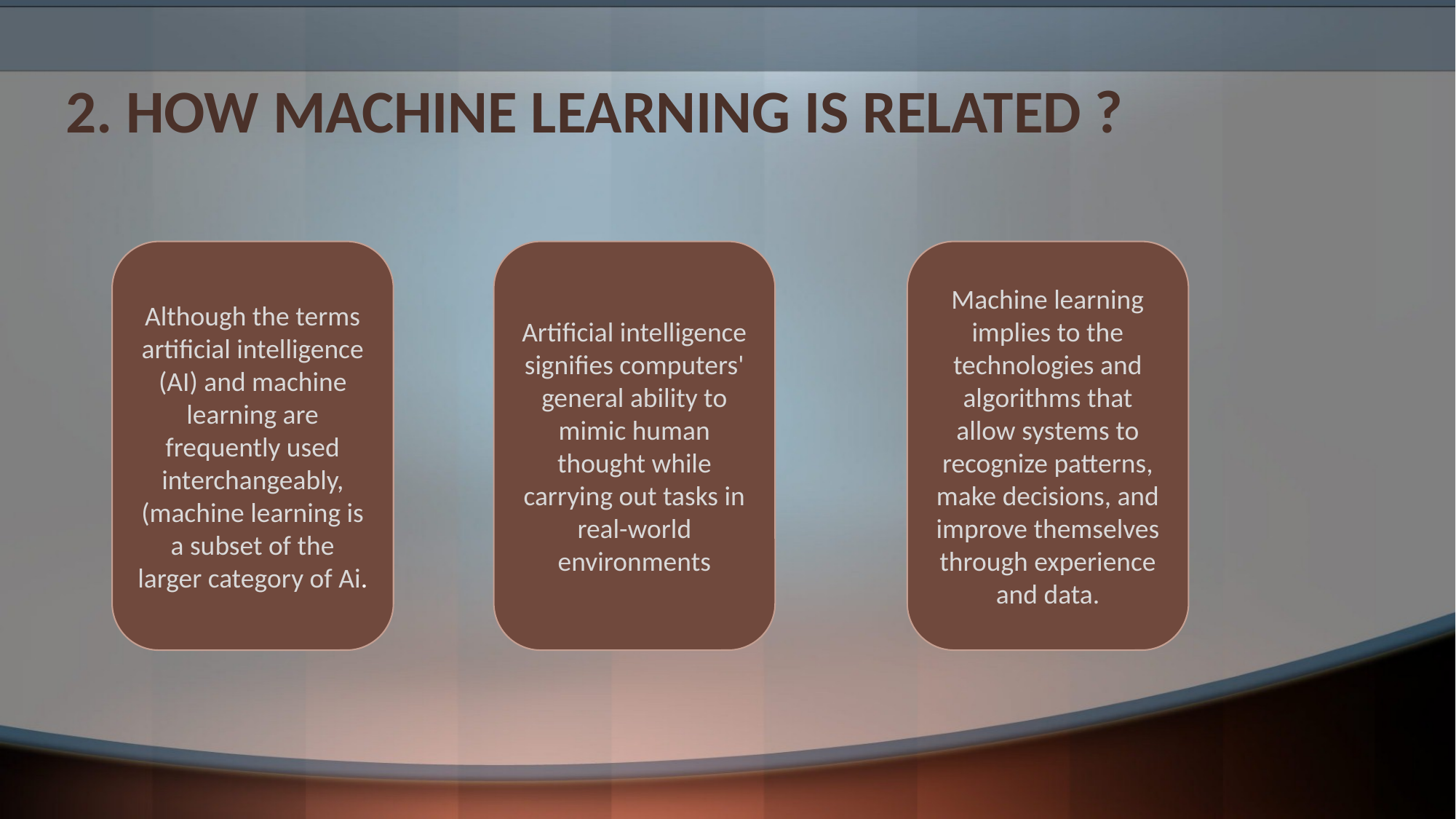

# 2. HOW MACHINE LEARNING IS RELATED ?
Although the terms artificial intelligence (AI) and machine learning are frequently used interchangeably, (machine learning is a subset of the larger category of Ai.
Artificial intelligence signifies computers' general ability to mimic human thought while carrying out tasks in real-world environments
Machine learning implies to the technologies and algorithms that allow systems to recognize patterns, make decisions, and improve themselves through experience and data.